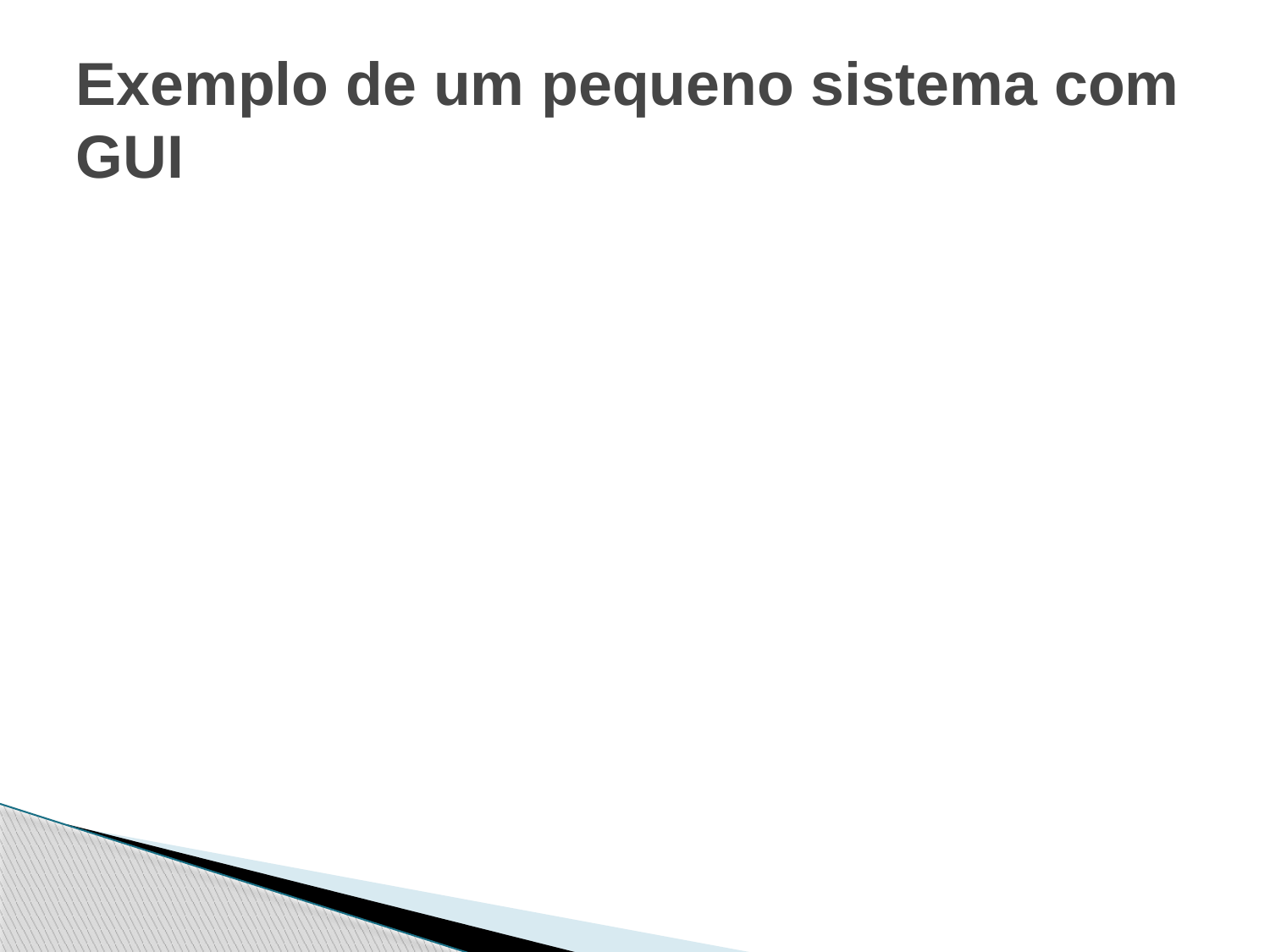

# Exemplo de um pequeno sistema com GUI